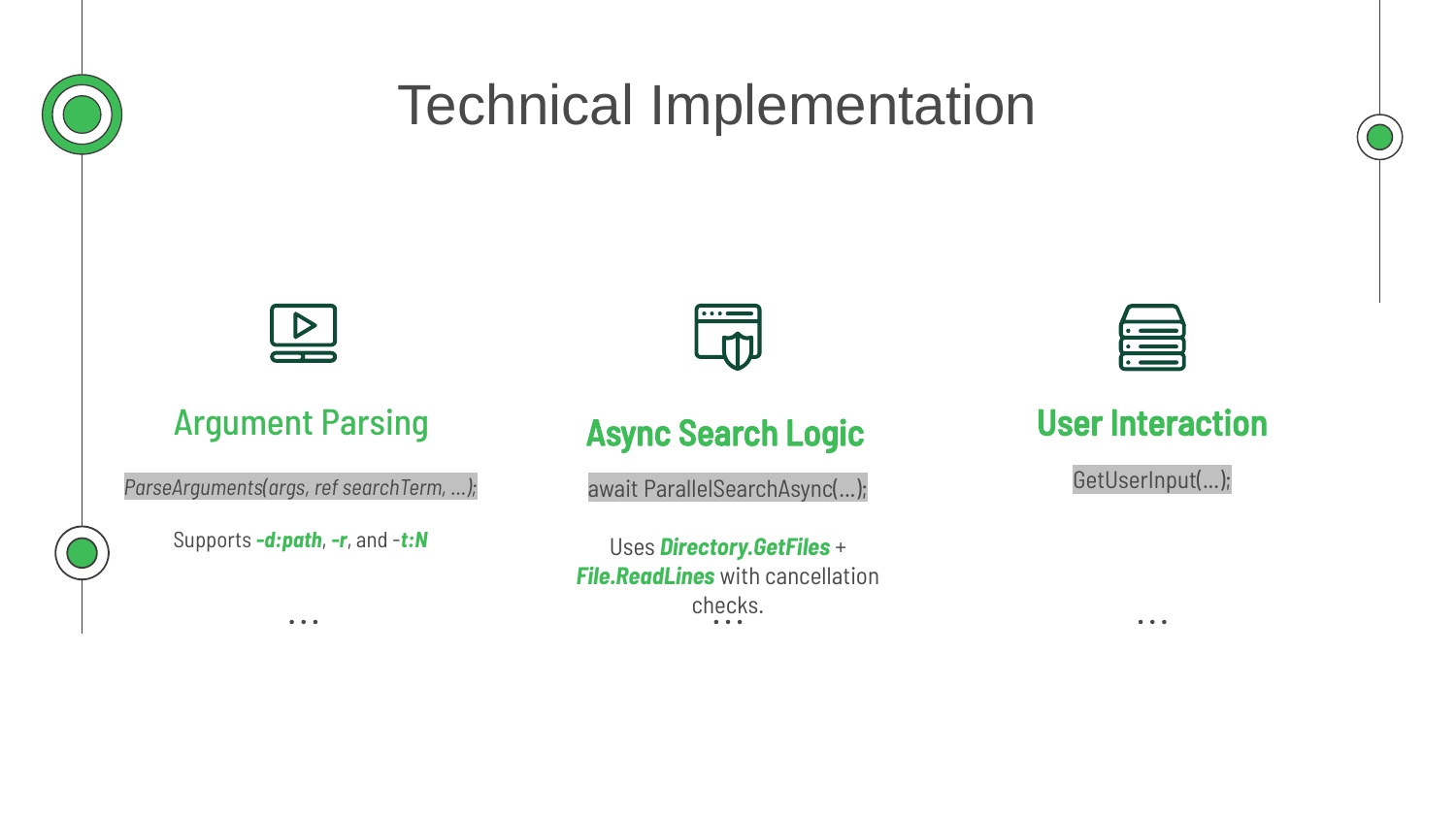

# Technical Implementation

Argument Parsing
User Interaction
Async Search Logic
GetUserInput(...);

ParseArguments(args, ref searchTerm, ...);

Supports -d:path, -r, and -t:N
await ParallelSearchAsync(...);

Uses Directory.GetFiles + File.ReadLines with cancellation checks.